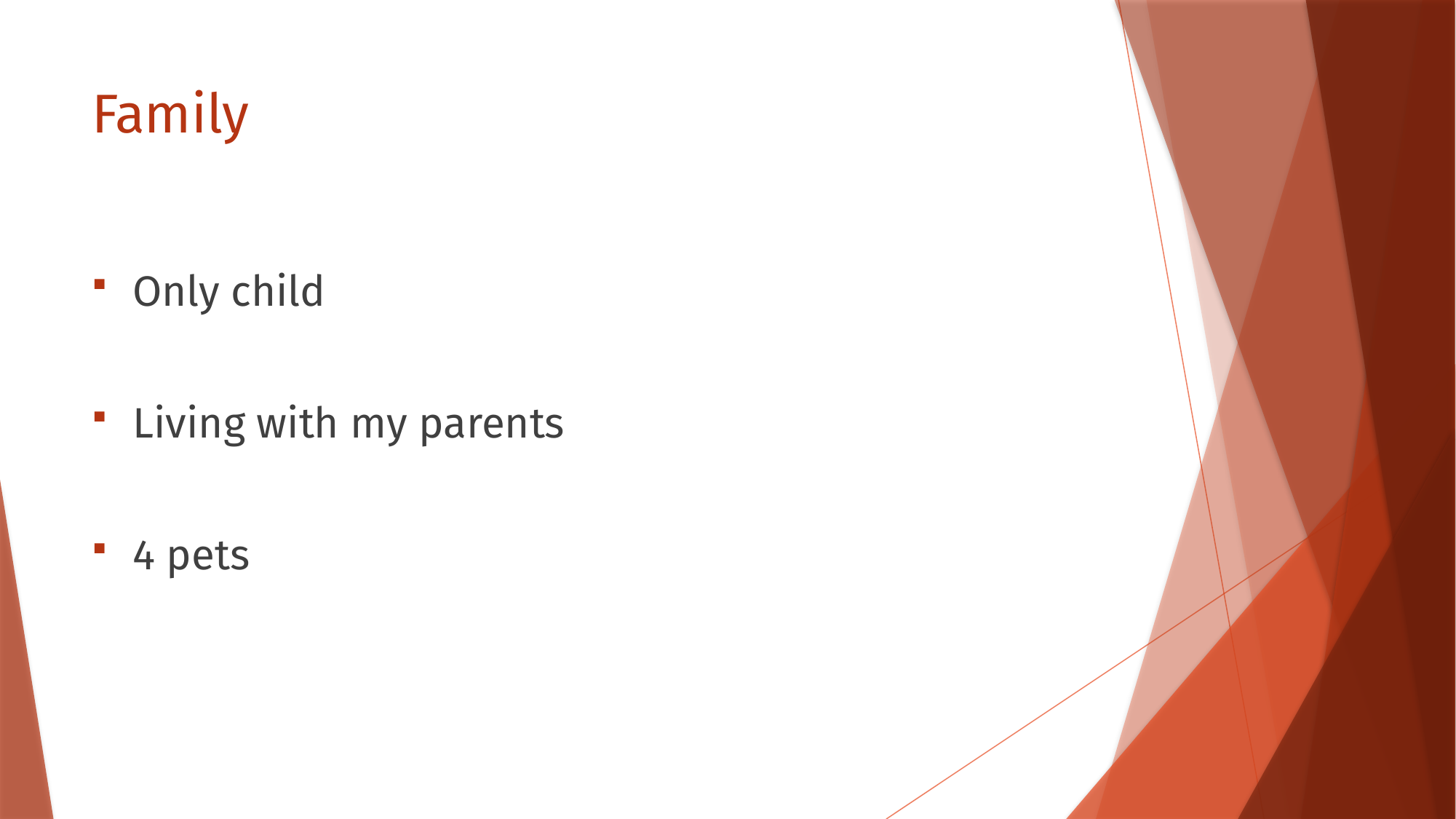

# Family
Only child

Living with my parents

4 pets